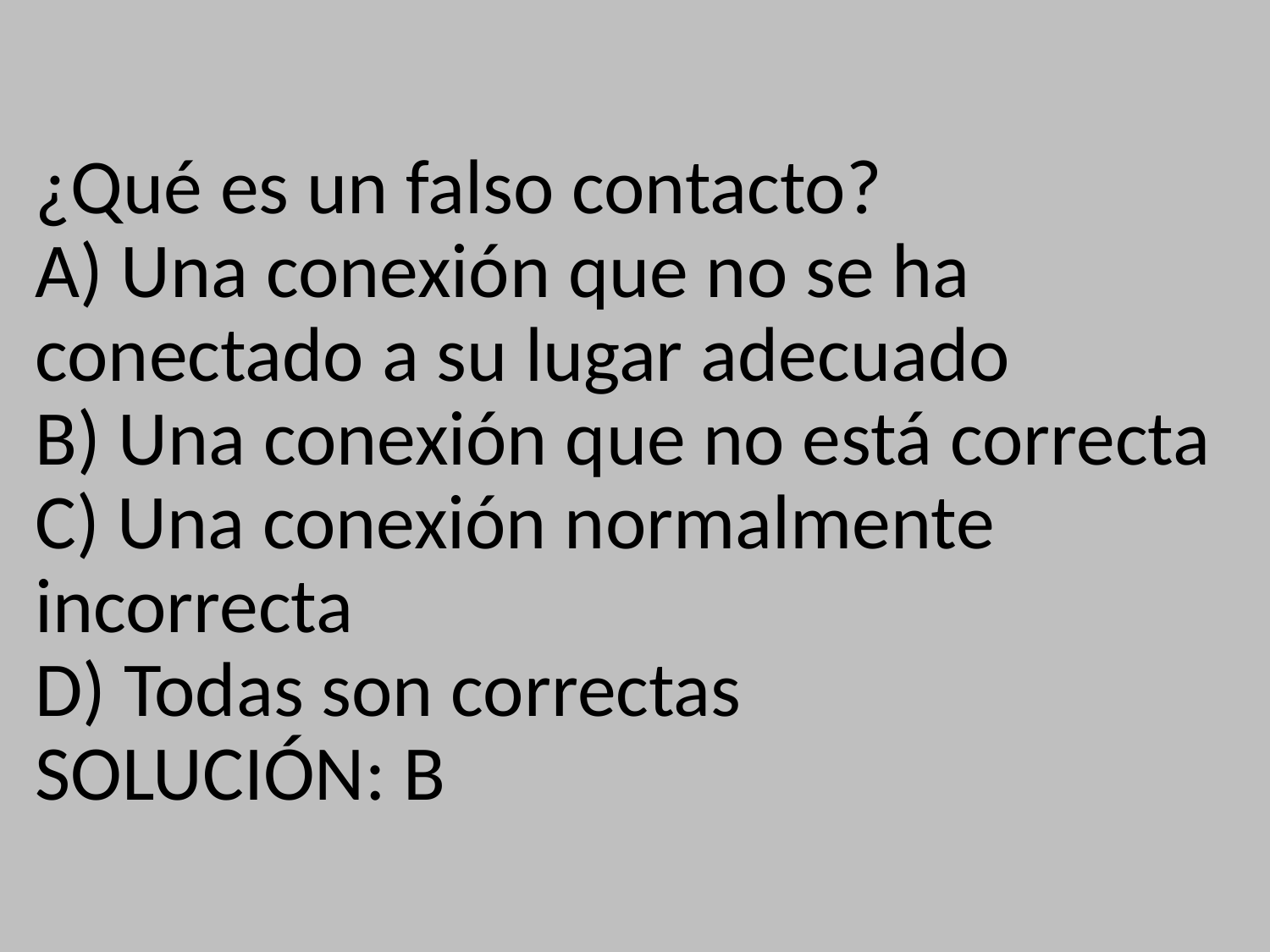

# ¿Qué es un falso contacto? A) Una conexión que no se ha conectado a su lugar adecuado B) Una conexión que no está correcta C) Una conexión normalmente incorrecta D) Todas son correctas SOLUCIÓN: B